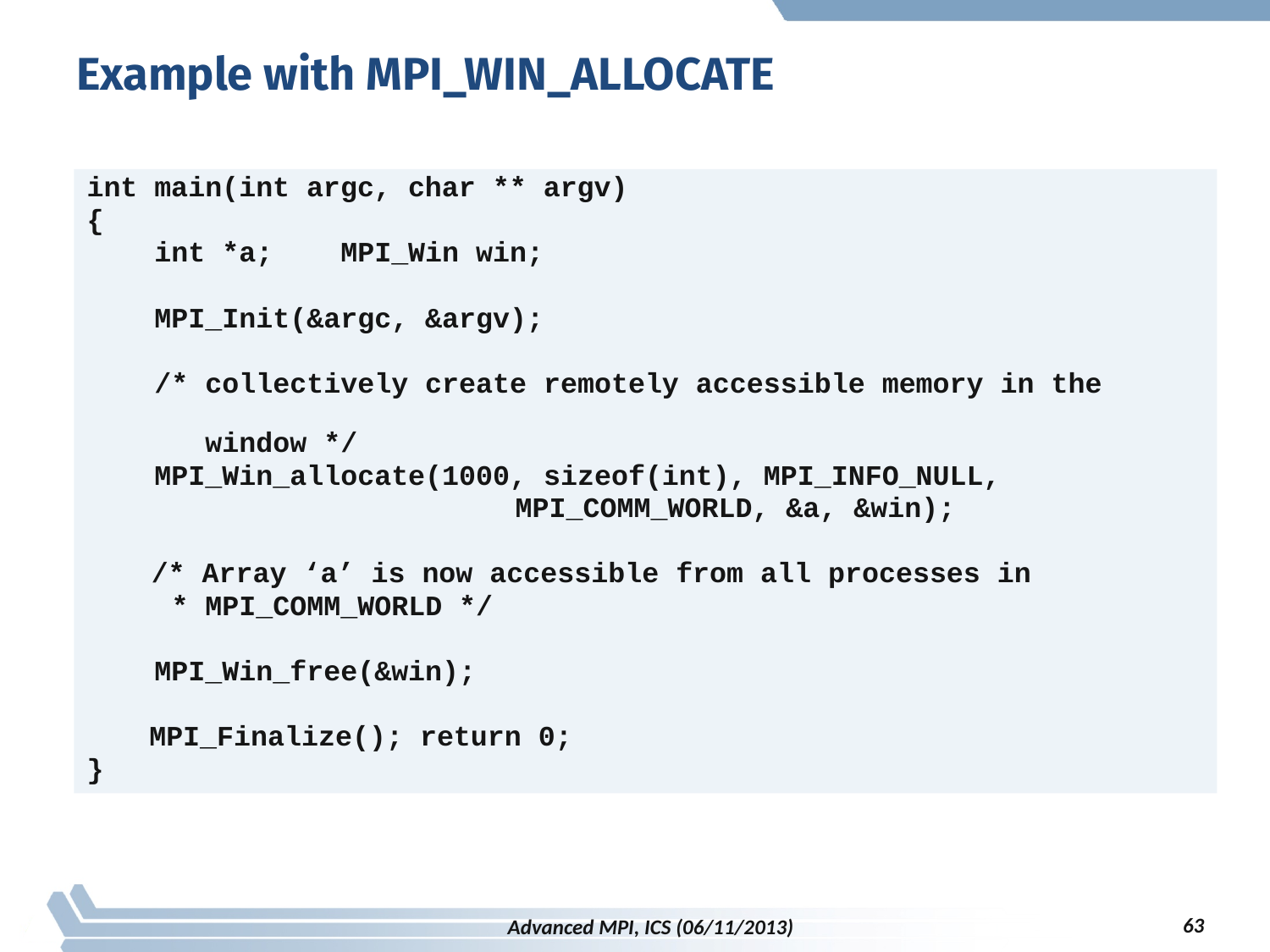

# Example with MPI_WIN_ALLOCATE
int main(int argc, char ** argv)
{
    int *a;    MPI_Win win;

    MPI_Init(&argc, &argv);

    /* collectively create remotely accessible memory in the
       window */
    MPI_Win_allocate(1000, sizeof(int), MPI_INFO_NULL,
				MPI_COMM_WORLD, &a, &win);

	 /* Array ‘a’ is now accessible from all processes in
     * MPI_COMM_WORLD */

    MPI_Win_free(&win);

    MPI_Finalize(); return 0;
}
63
Advanced MPI, ICS (06/11/2013)